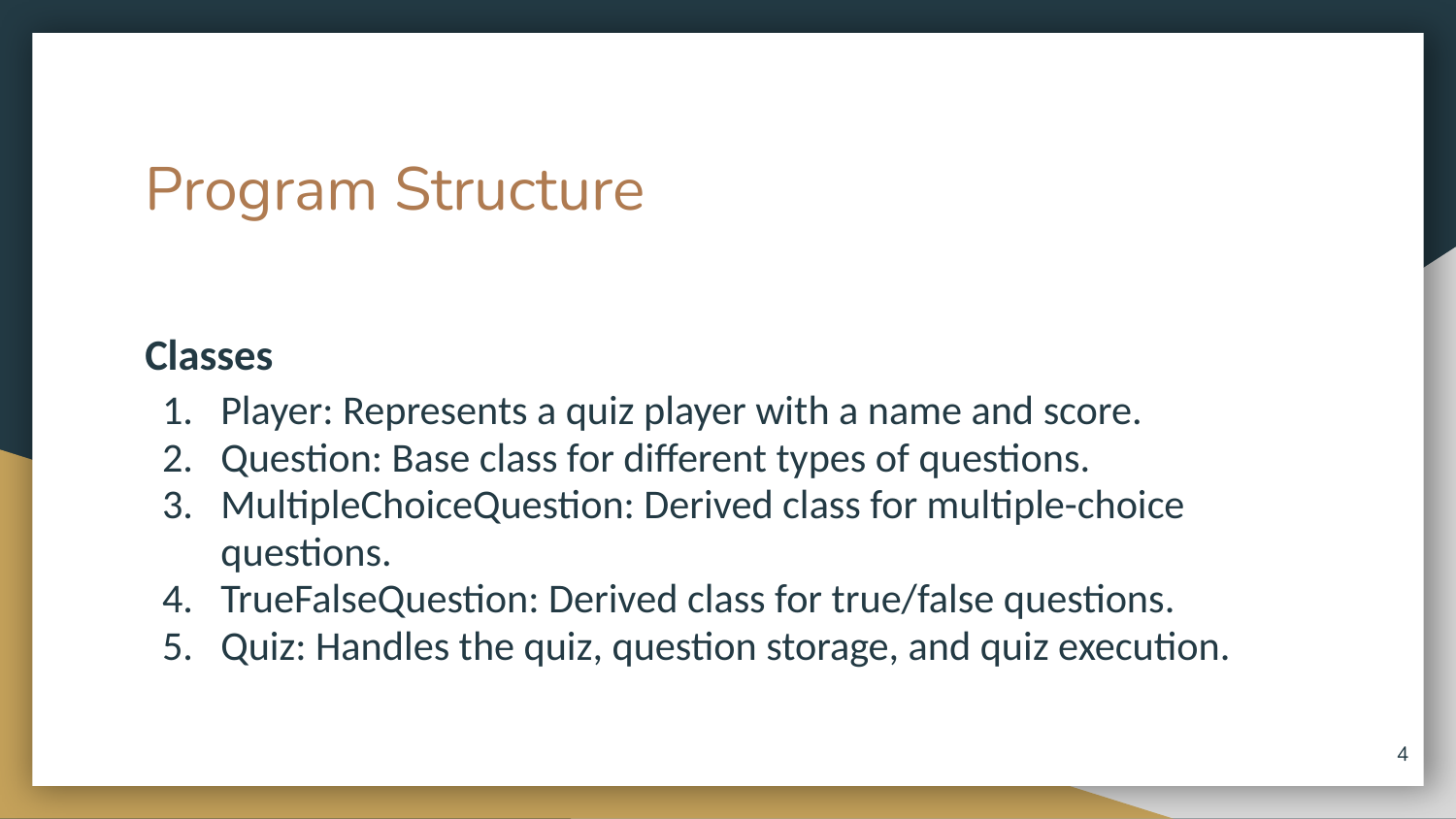

# Program Structure
Classes
Player: Represents a quiz player with a name and score.
Question: Base class for different types of questions.
MultipleChoiceQuestion: Derived class for multiple-choice questions.
TrueFalseQuestion: Derived class for true/false questions.
Quiz: Handles the quiz, question storage, and quiz execution.

4